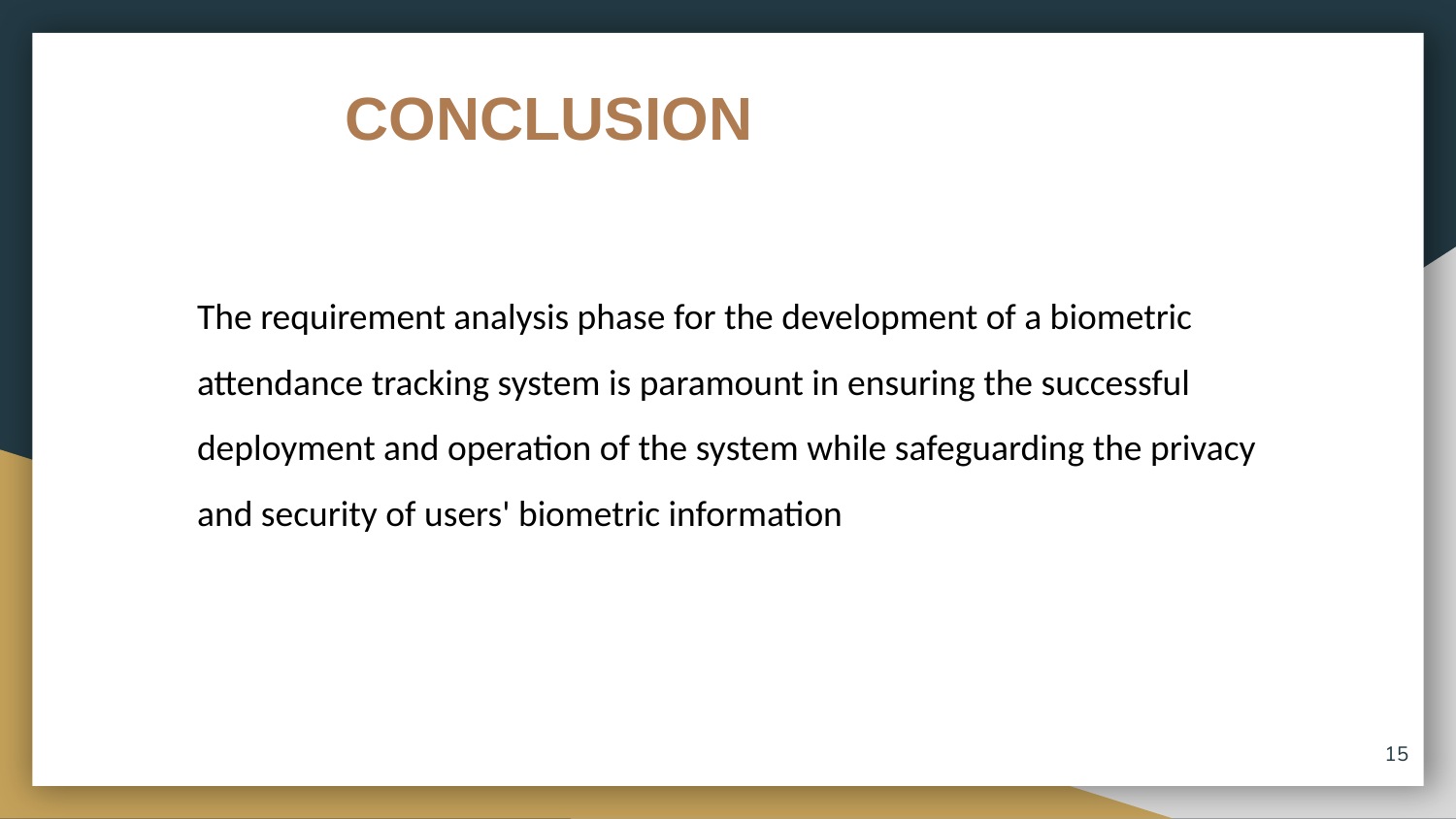

# CONCLUSION
The requirement analysis phase for the development of a biometric attendance tracking system is paramount in ensuring the successful deployment and operation of the system while safeguarding the privacy and security of users' biometric information
15